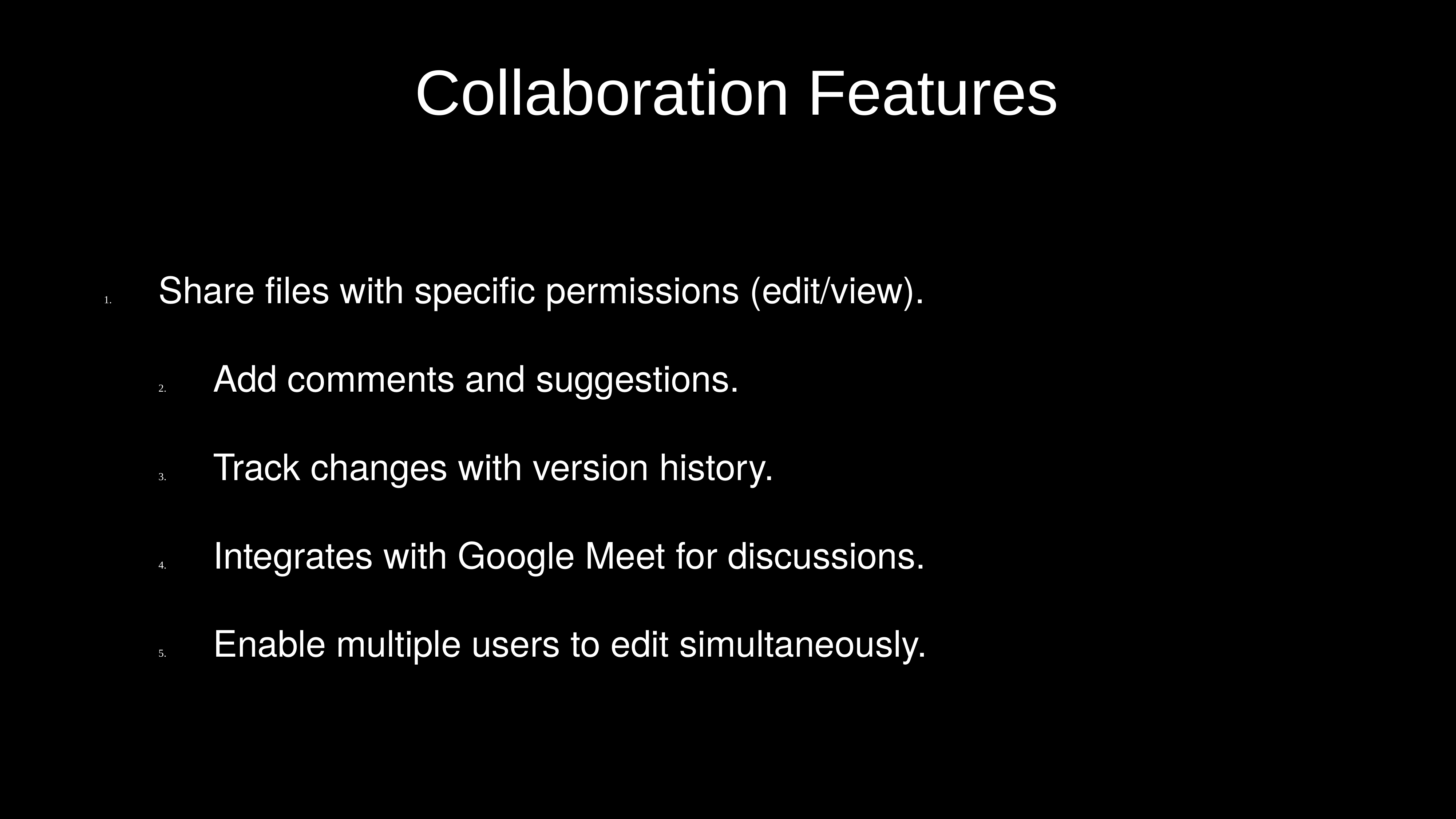

# Collaboration Features
1.	Share files with specific permissions (edit/view).
	2.	Add comments and suggestions.
	3.	Track changes with version history.
	4.	Integrates with Google Meet for discussions.
	5.	Enable multiple users to edit simultaneously.